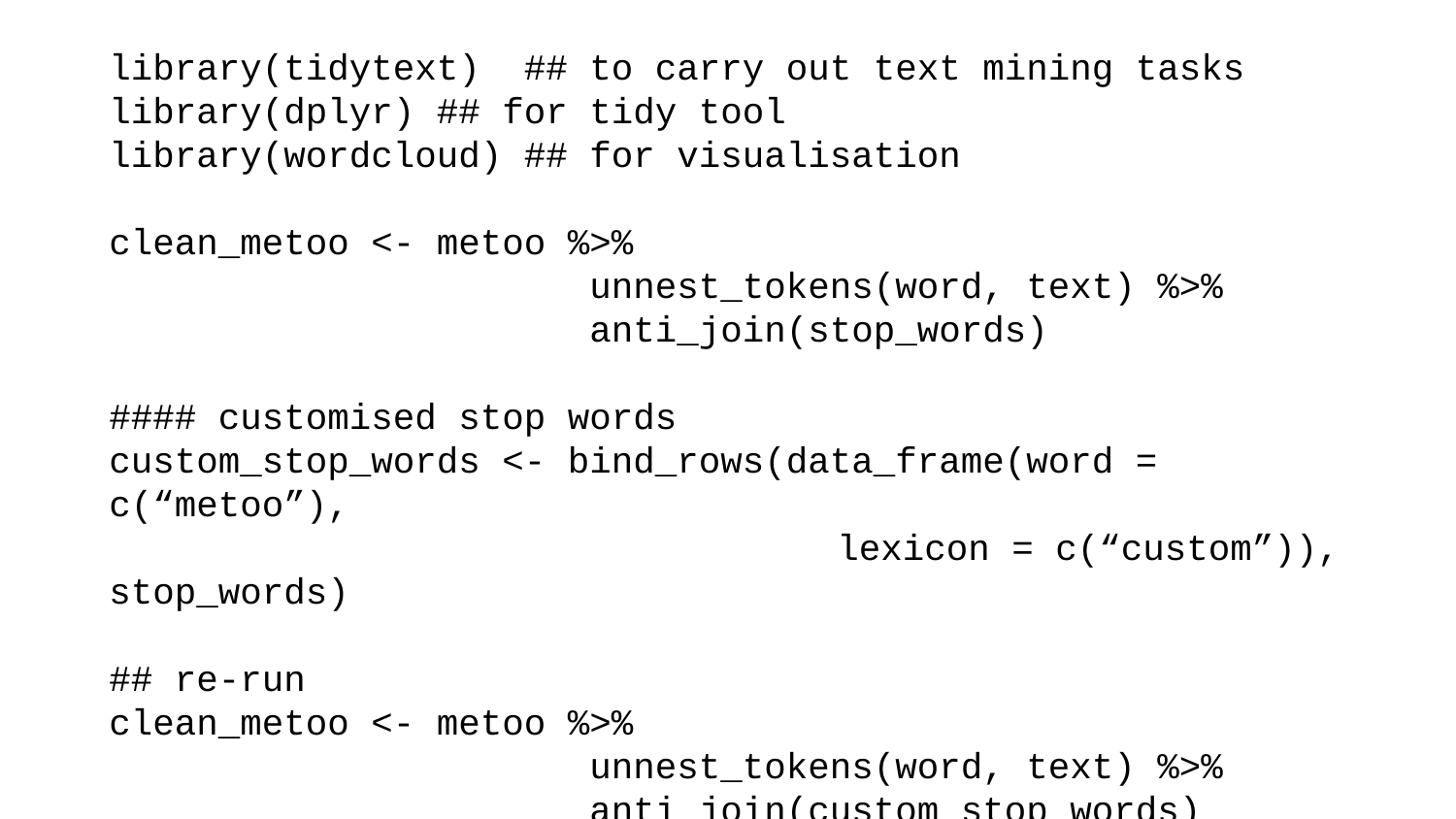

library(tidytext)  ## to carry out text mining tasks
library(dplyr) ## for tidy tool
library(wordcloud) ## for visualisation

clean_metoo <- metoo %>%
  			  unnest_tokens(word, text) %>%
  			  anti_join(stop_words)

#### customised stop words
custom_stop_words <- bind_rows(data_frame(word = c(“metoo”),
 					lexicon = c(“custom”)), stop_words)

## re-run
clean_metoo <- metoo %>%
  			  unnest_tokens(word, text) %>%
  			  anti_join(custom_stop_words)